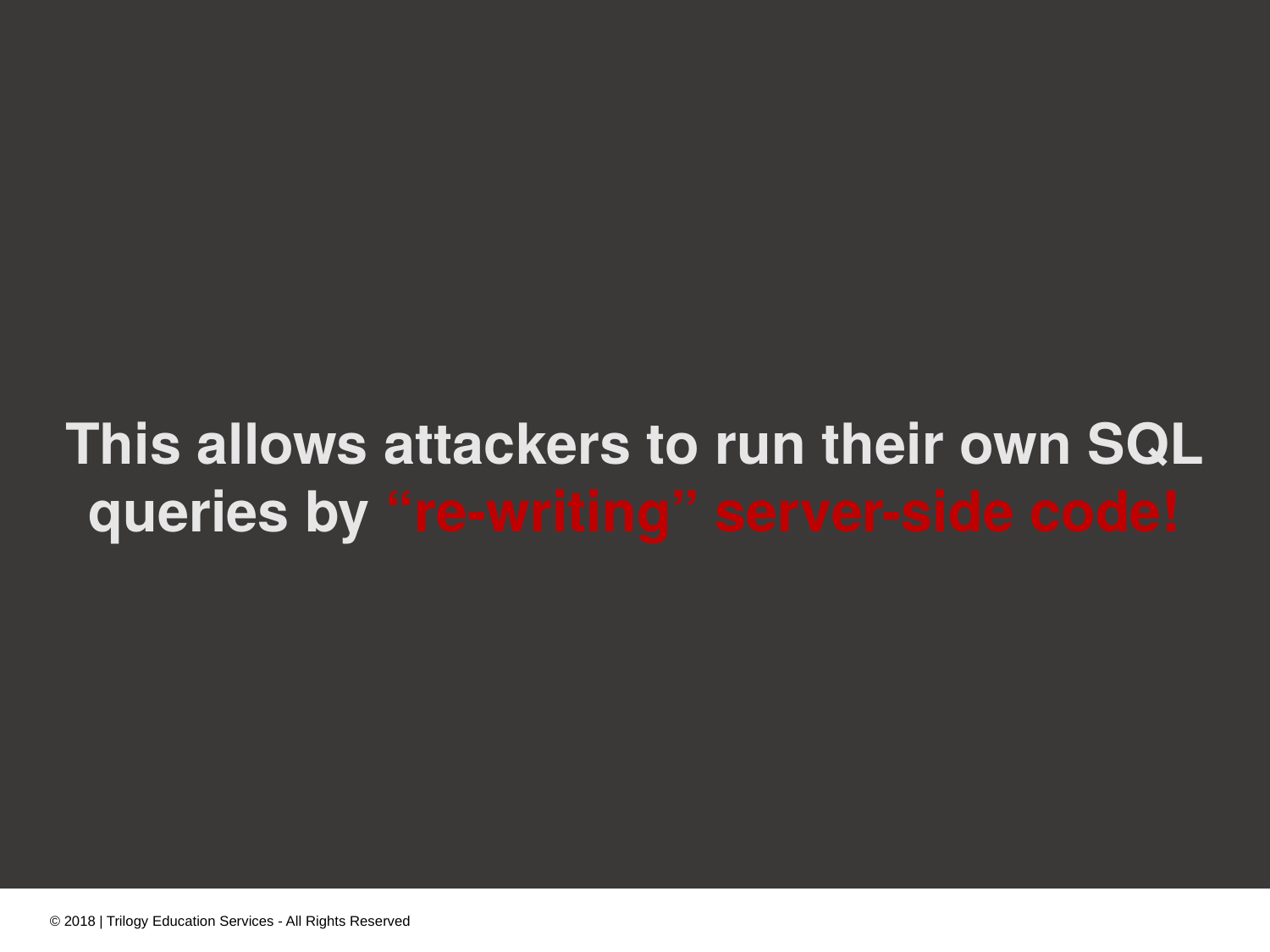

This allows attackers to run their own SQL queries by “re-writing” server-side code!